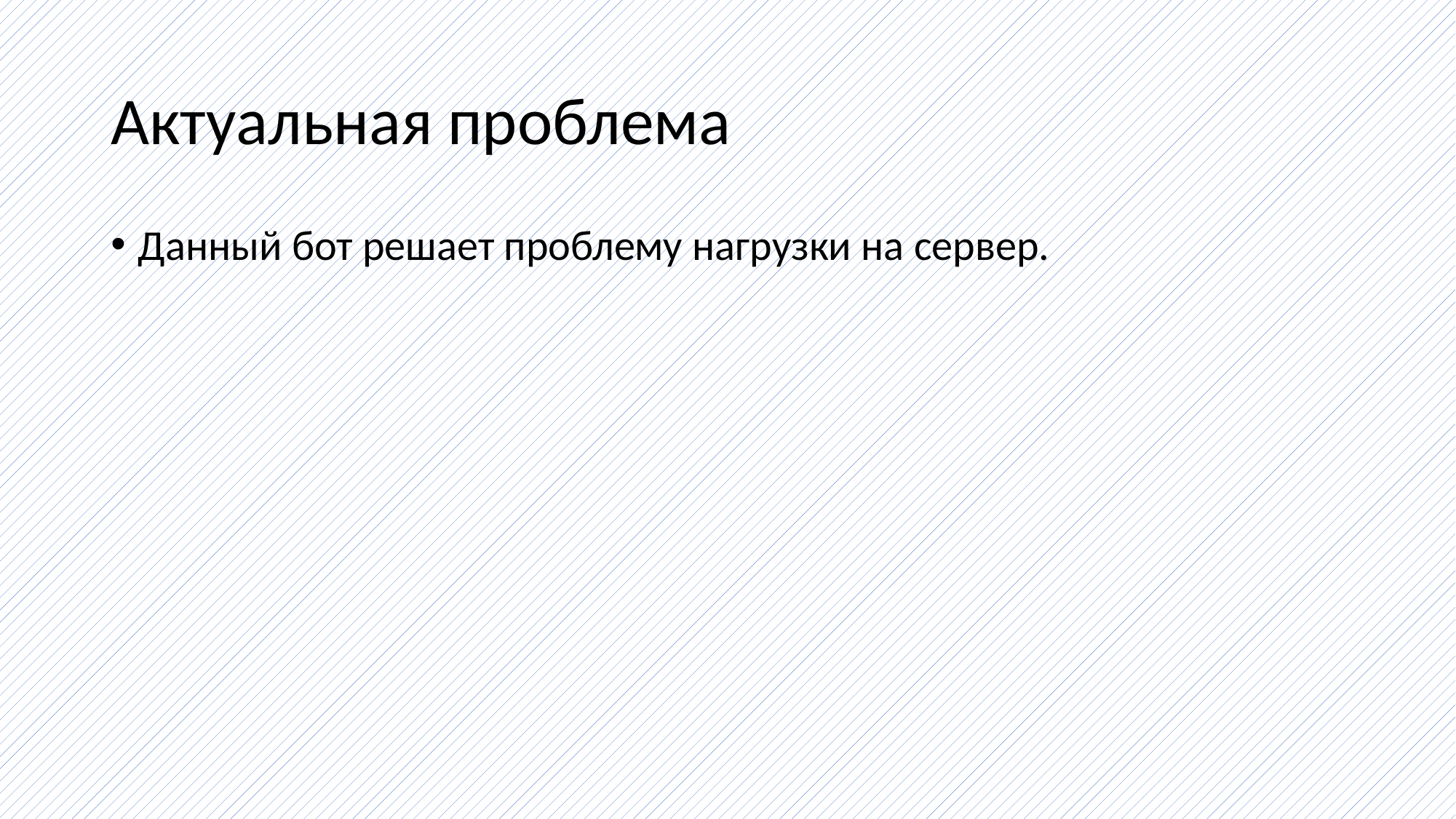

# Актуальная проблема
Данный бот решает проблему нагрузки на сервер.